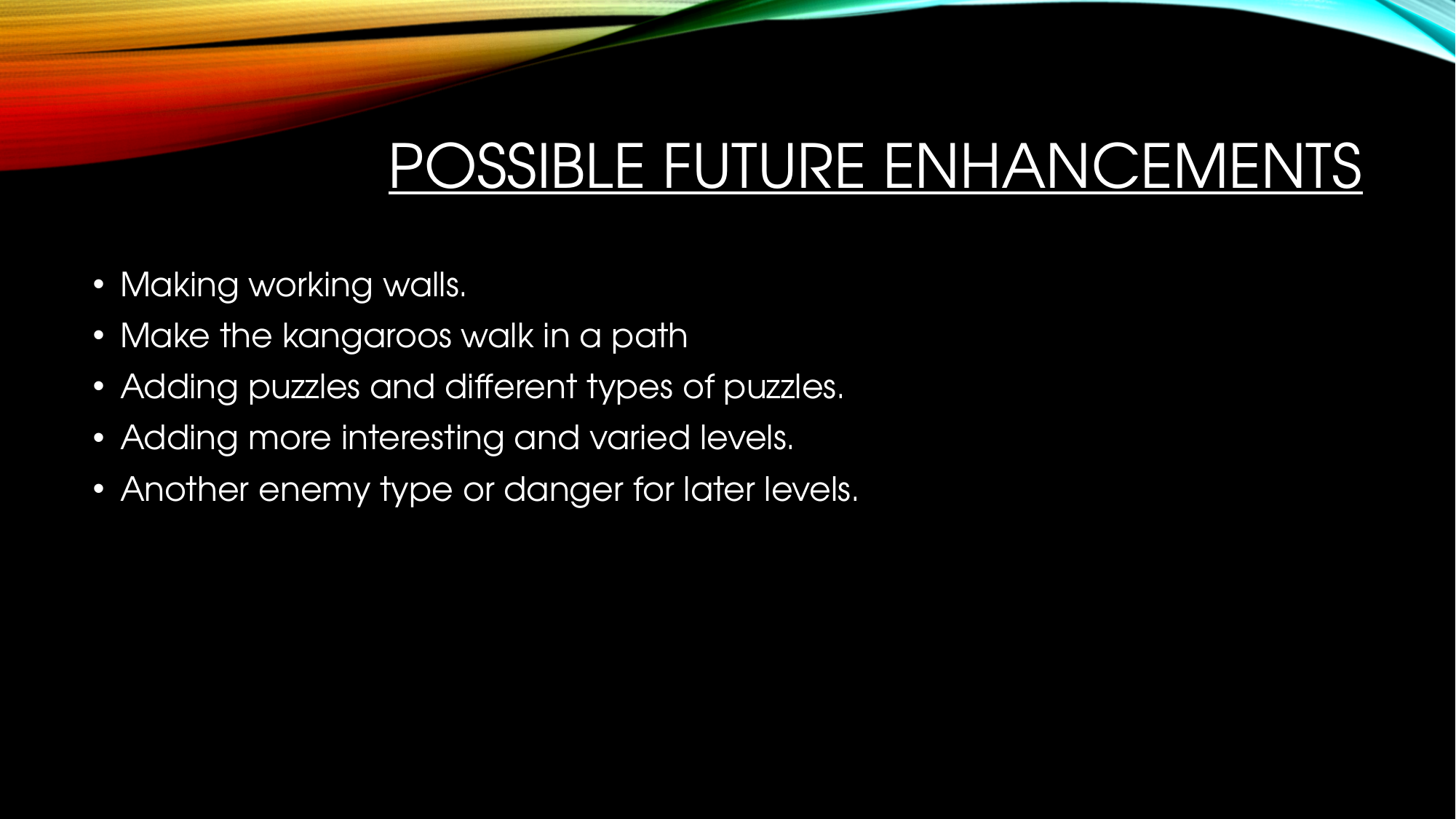

# Possible future enhancements
Making working walls.
Make the kangaroos walk in a path
Adding puzzles and different types of puzzles.
Adding more interesting and varied levels.
Another enemy type or danger for later levels.